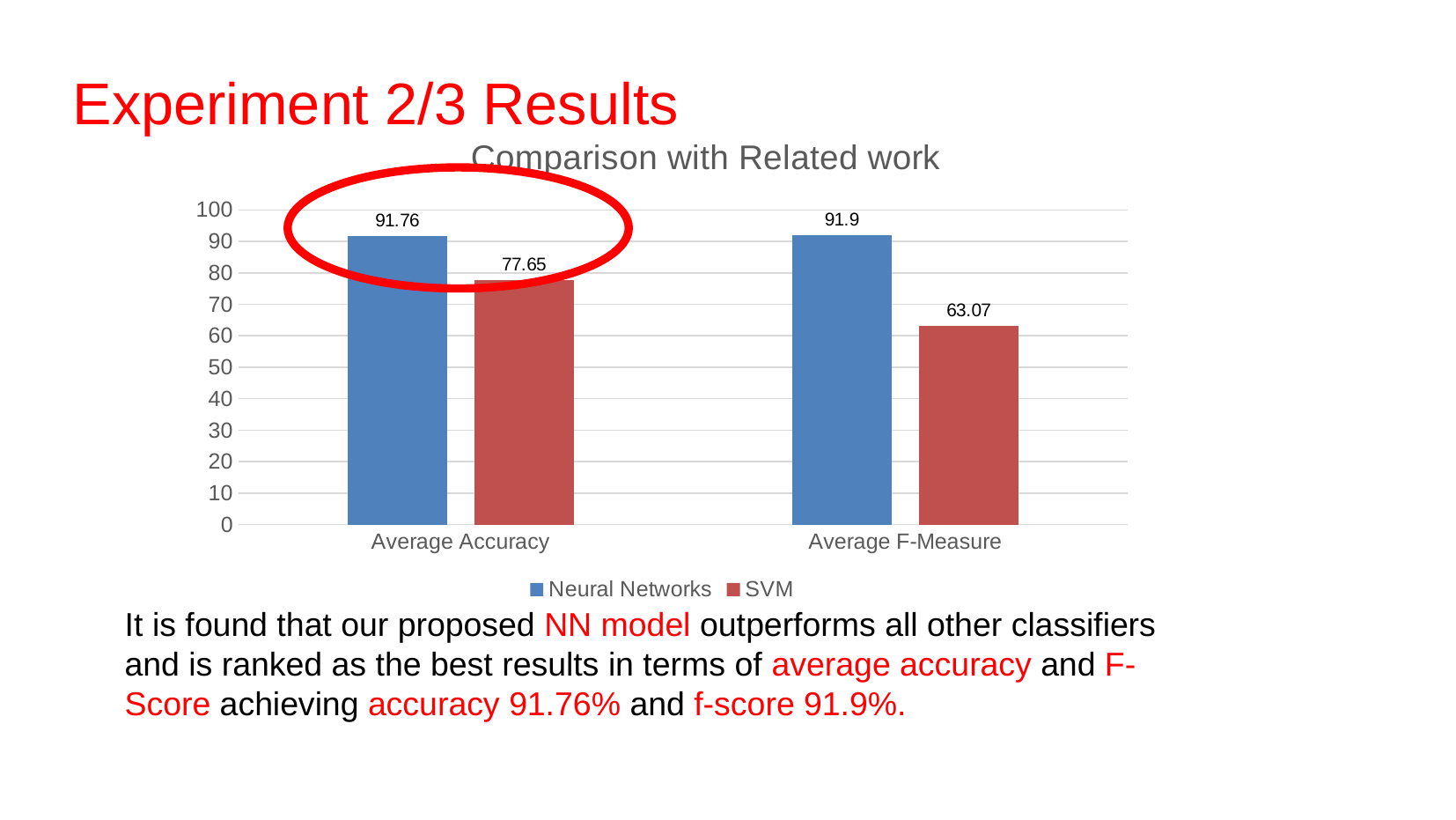

# Experiment 2/3 Results

### Chart: Comparison with Related work

| Category | Neural Networks | SVM |
|---|---|---|
| Average Accuracy | 91.76 | 77.65 |
| Average F-Measure | 91.9 | 63.07 |
It is found that our proposed NN model outperforms all other classifiers and is ranked as the best results in terms of average accuracy and F-Score achieving accuracy 91.76% and f-score 91.9%.